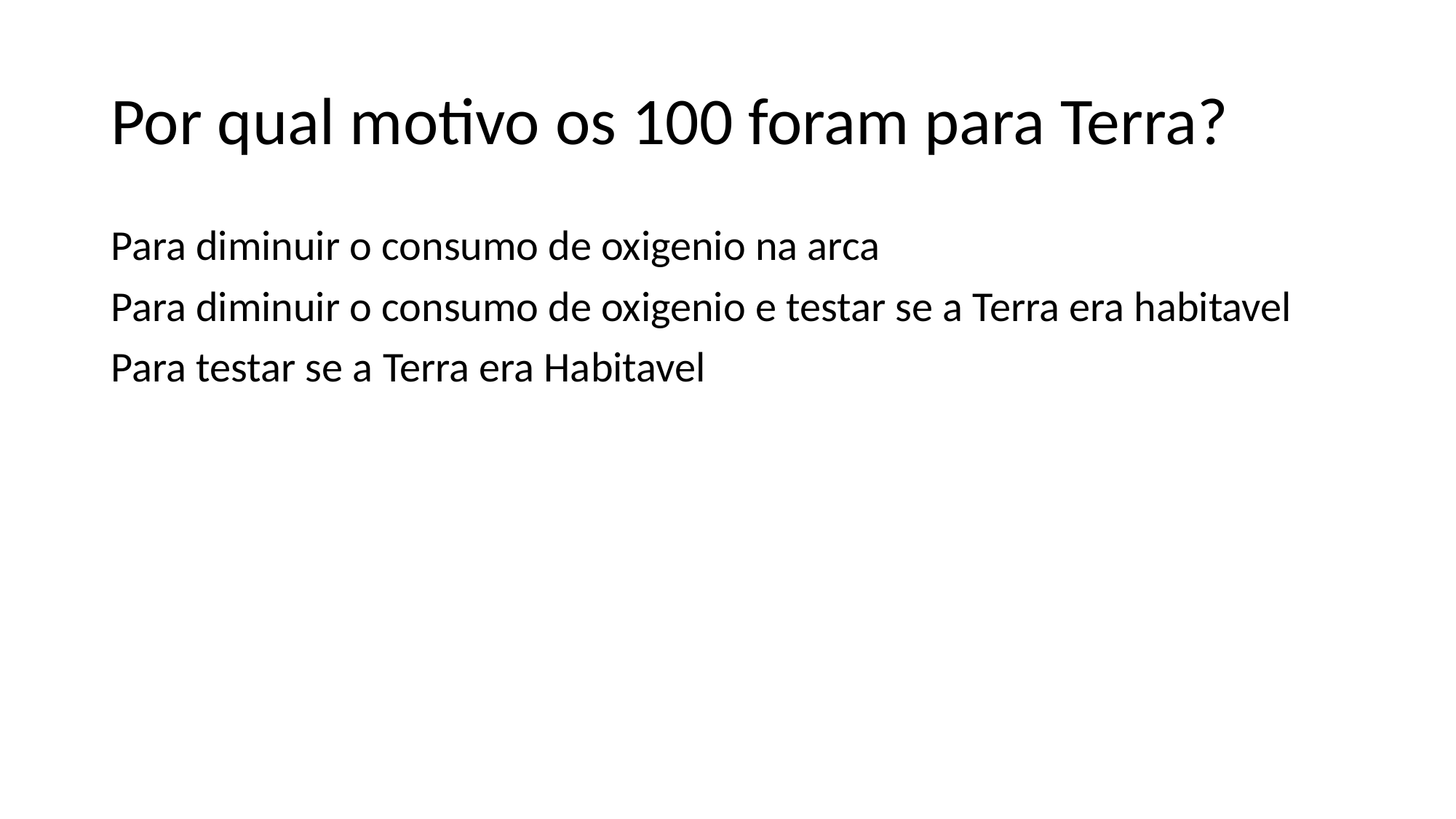

# Por qual motivo os 100 foram para Terra?
Para diminuir o consumo de oxigenio na arca
Para diminuir o consumo de oxigenio e testar se a Terra era habitavel
Para testar se a Terra era Habitavel